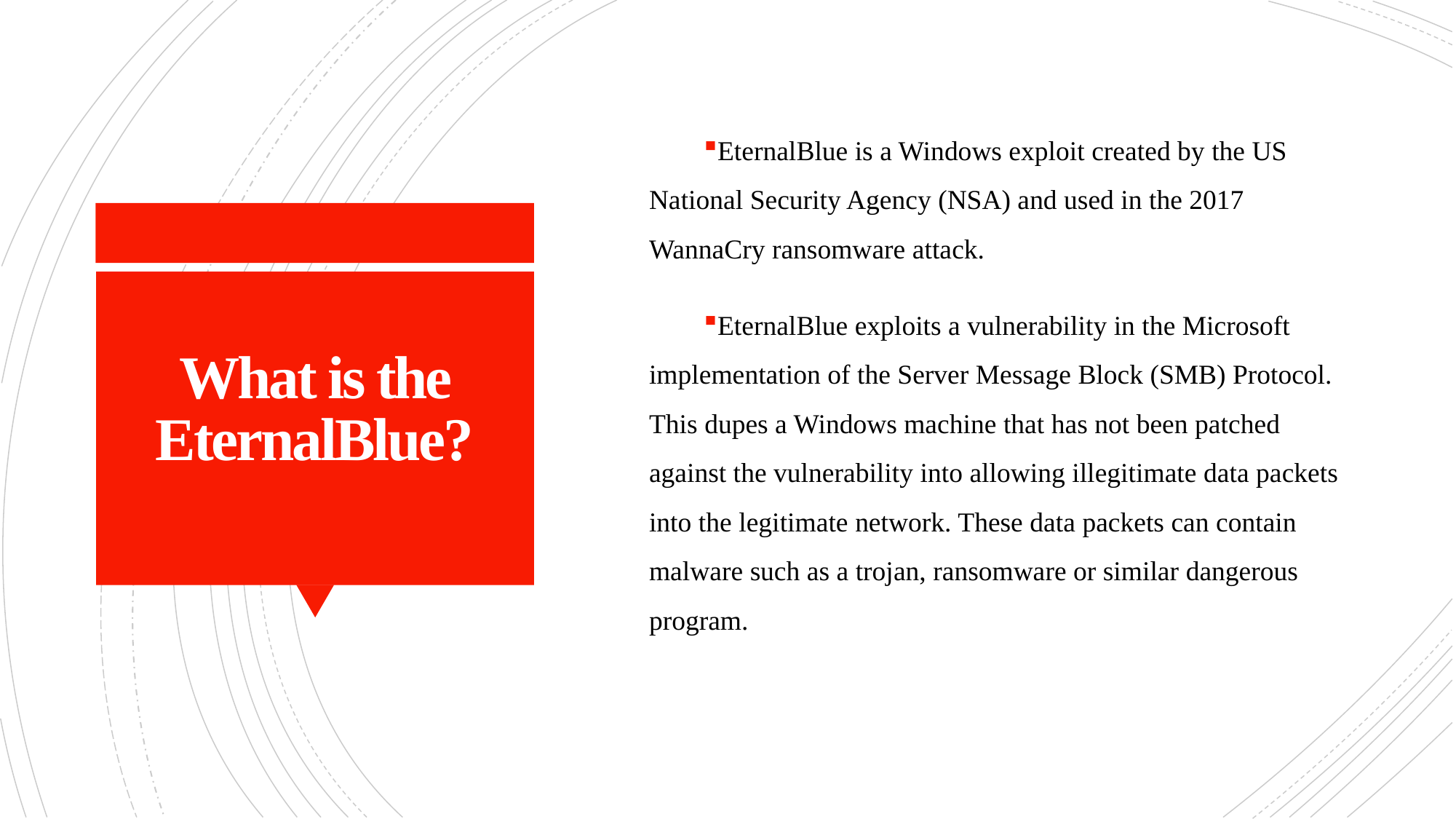

EternalBlue is a Windows exploit created by the US National Security Agency (NSA) and used in the 2017 WannaCry ransomware attack.
EternalBlue exploits a vulnerability in the Microsoft implementation of the Server Message Block (SMB) Protocol. This dupes a Windows machine that has not been patched against the vulnerability into allowing illegitimate data packets into the legitimate network. These data packets can contain malware such as a trojan, ransomware or similar dangerous program.

# What is the EternalBlue?